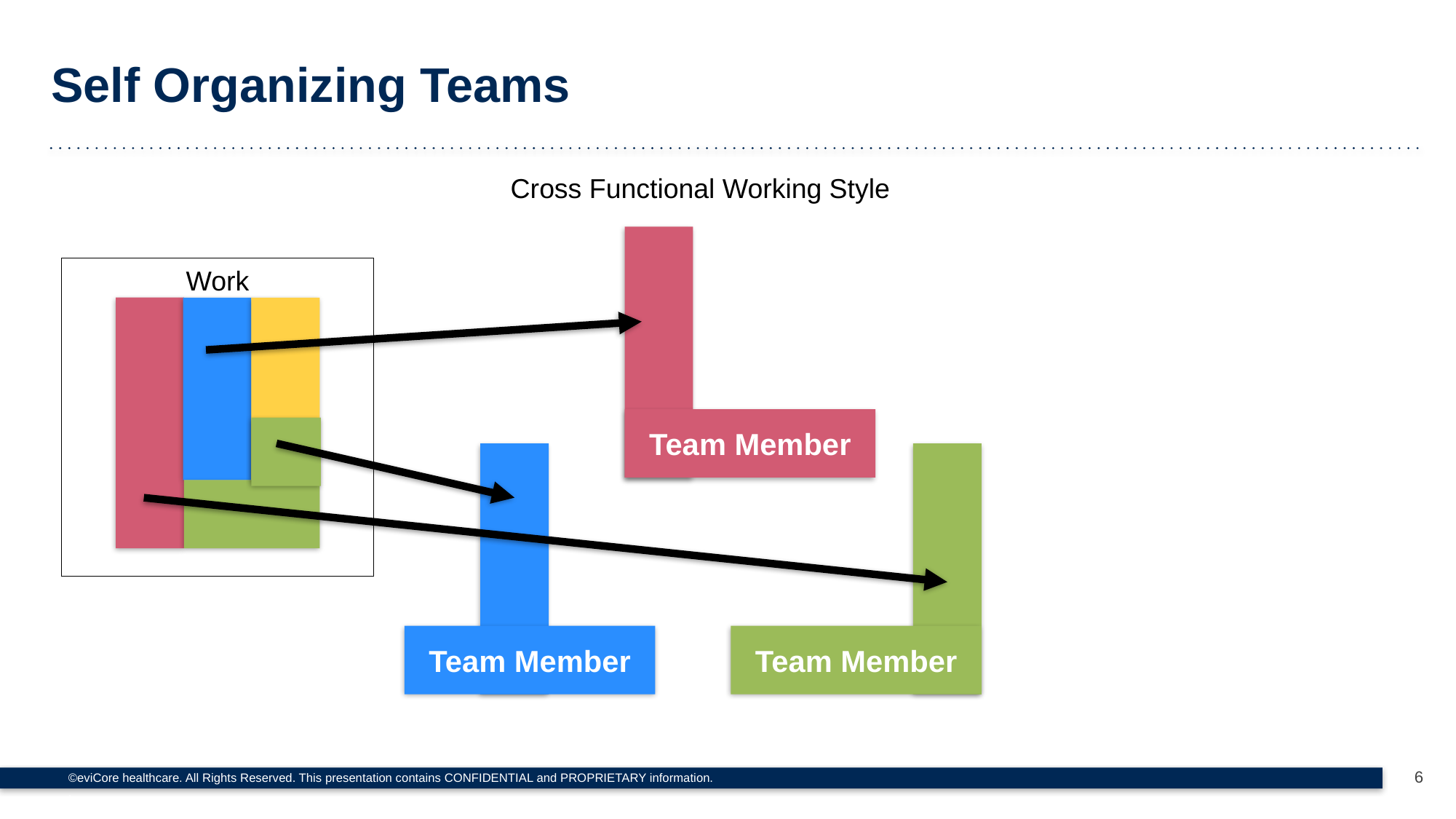

Self Organizing Teams
Cross Functional Working Style

Work

Team Member

Team Member
Team Member